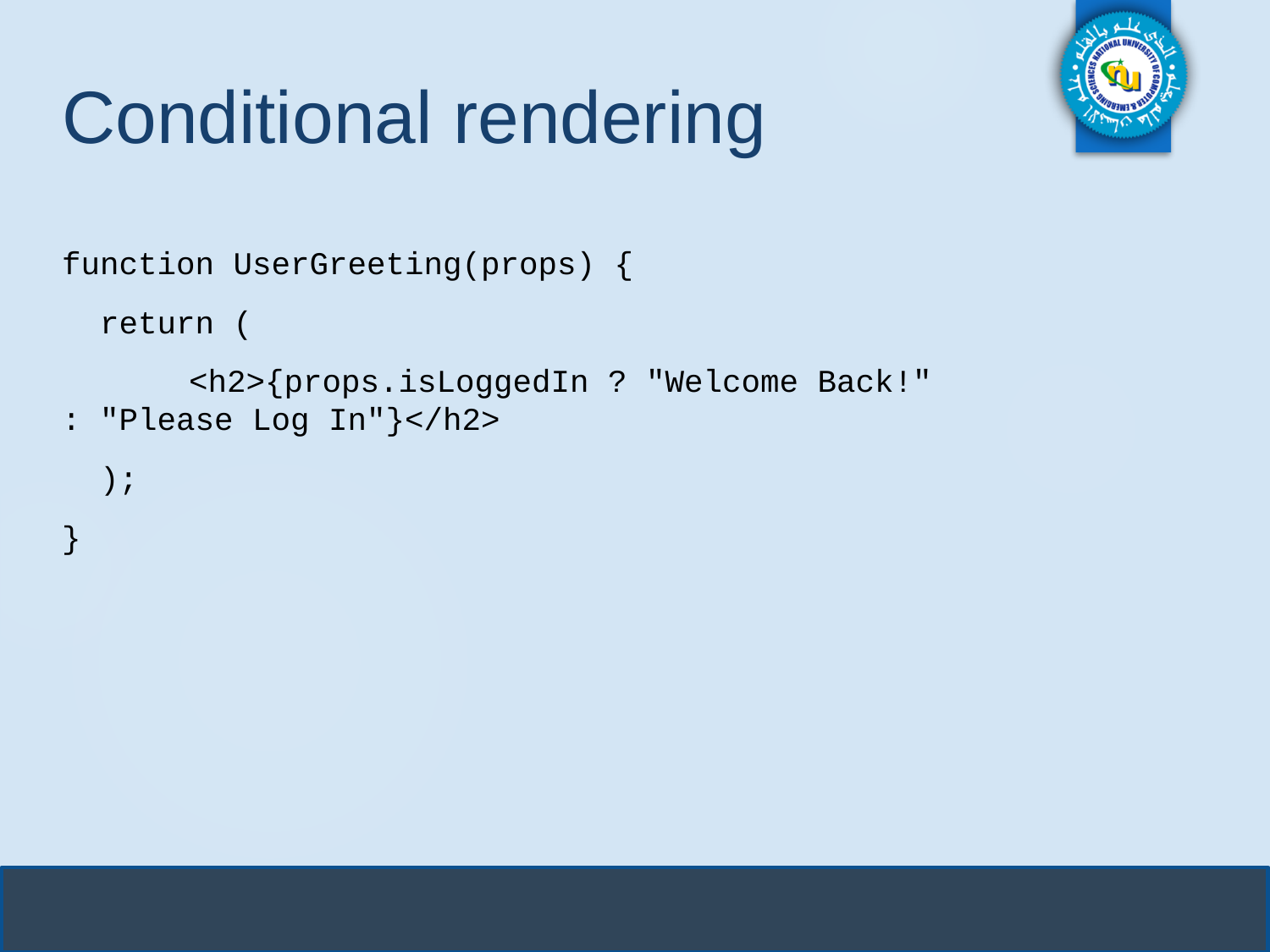

# Conditional rendering
function UserGreeting(props) {
  return (
	<h2>{props.isLoggedIn ? "Welcome Back!" : "Please Log In"}</h2>
  );
}